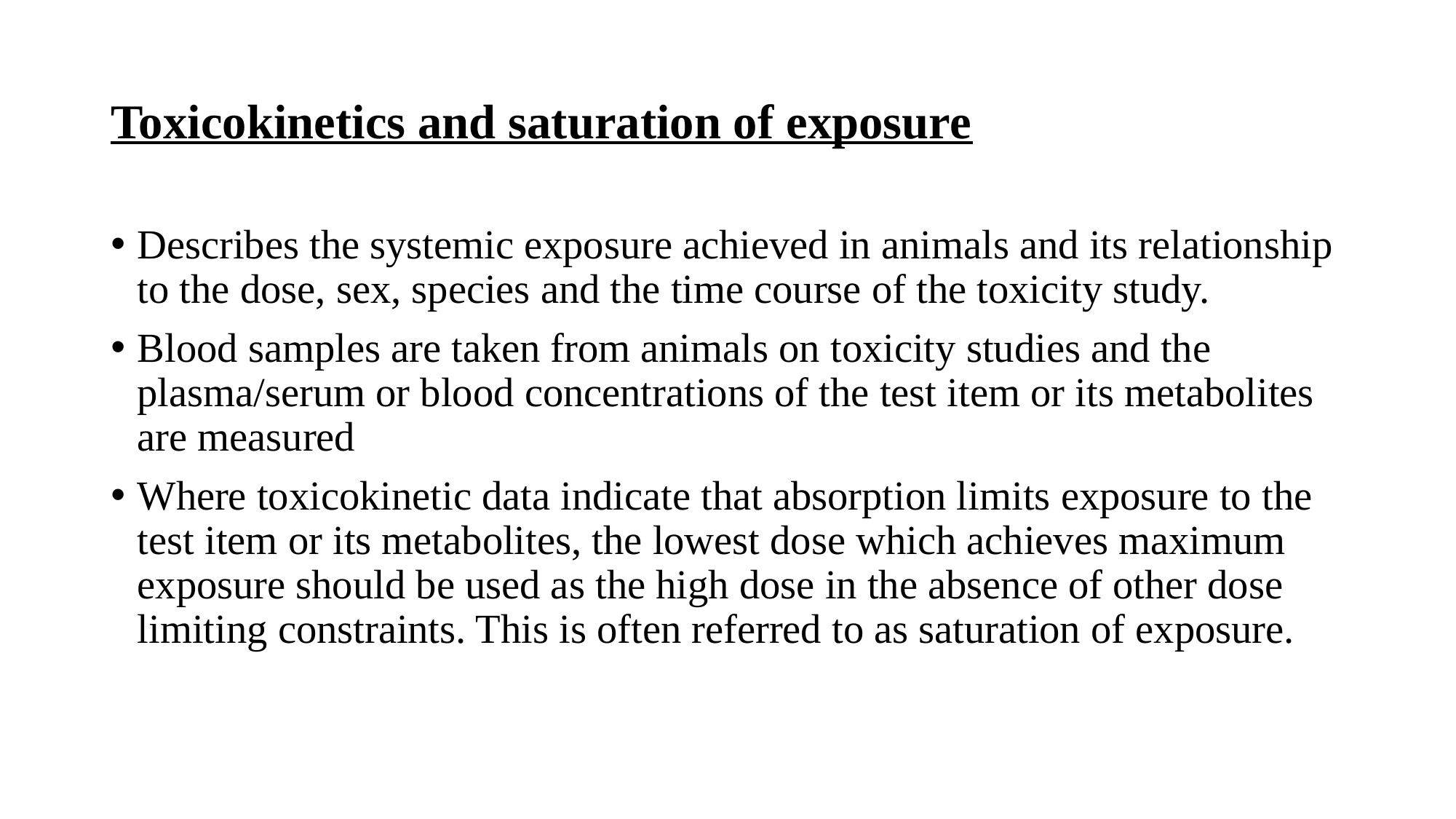

# Toxicokinetics and saturation of exposure
Describes the systemic exposure achieved in animals and its relationship to the dose, sex, species and the time course of the toxicity study.
Blood samples are taken from animals on toxicity studies and the plasma/serum or blood concentrations of the test item or its metabolites are measured
Where toxicokinetic data indicate that absorption limits exposure to the test item or its metabolites, the lowest dose which achieves maximum exposure should be used as the high dose in the absence of other dose limiting constraints. This is often referred to as saturation of exposure.